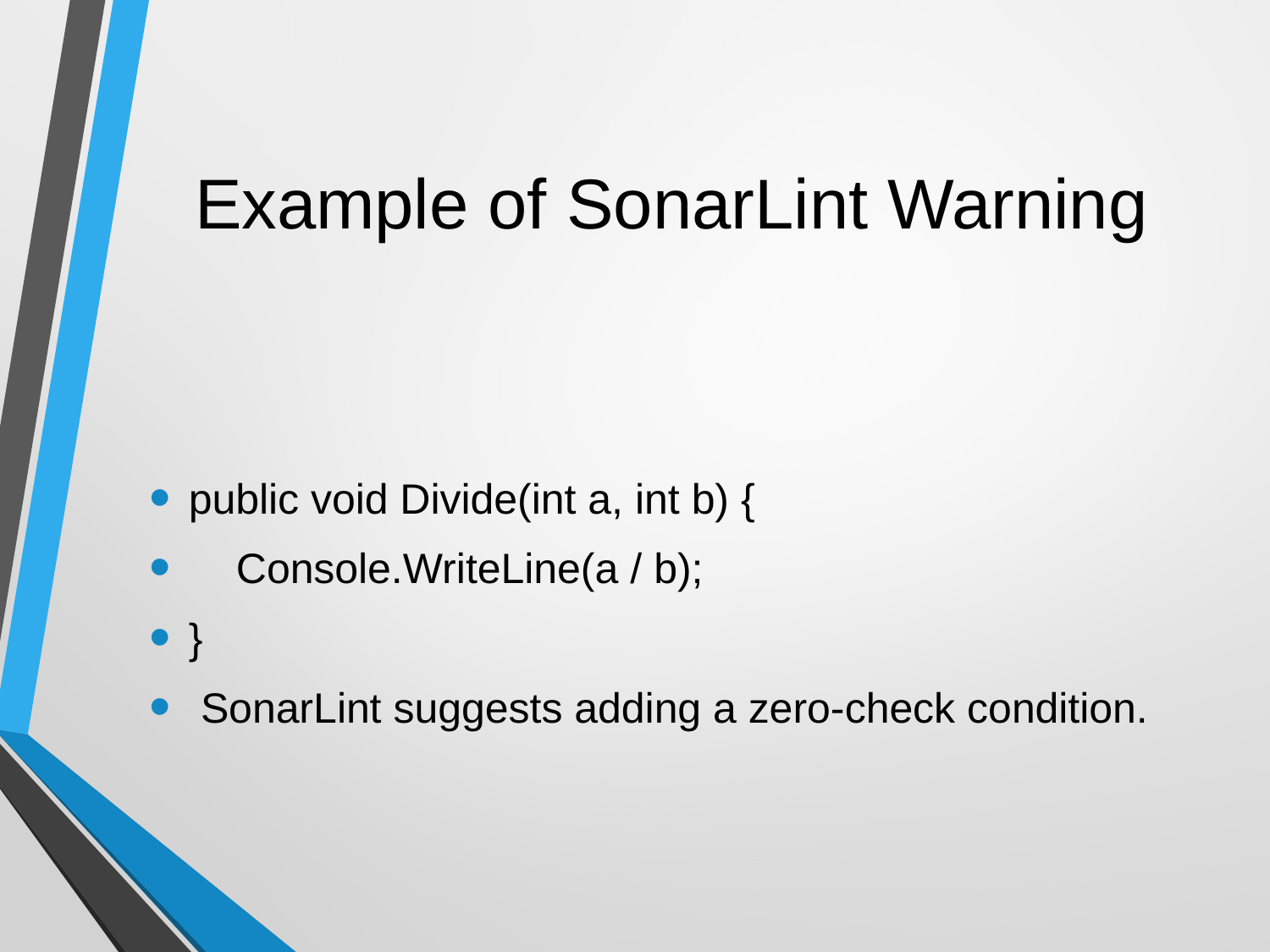

# Example of SonarLint Warning
public void Divide(int a, int b) {
    Console.WriteLine(a / b);
}
 SonarLint suggests adding a zero-check condition.